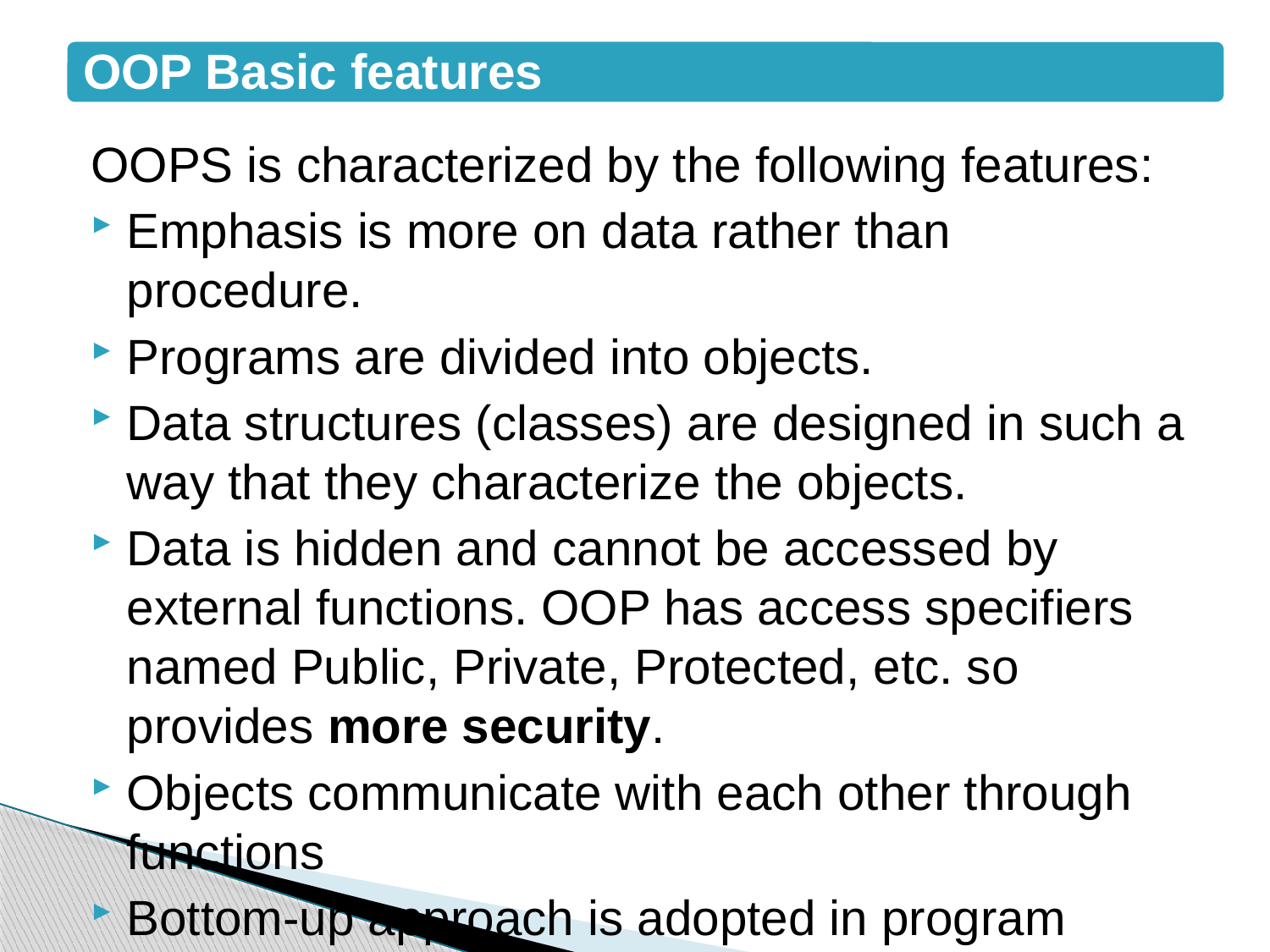

OOP Basic features
OOPS is characterized by the following features:
Emphasis is more on data rather than procedure.
Programs are divided into objects.
Data structures (classes) are designed in such a way that they characterize the objects.
Data is hidden and cannot be accessed by external functions. OOP has access specifiers named Public, Private, Protected, etc. so provides more security.
Objects communicate with each other through functions
Bottom-up approach is adopted in program design.